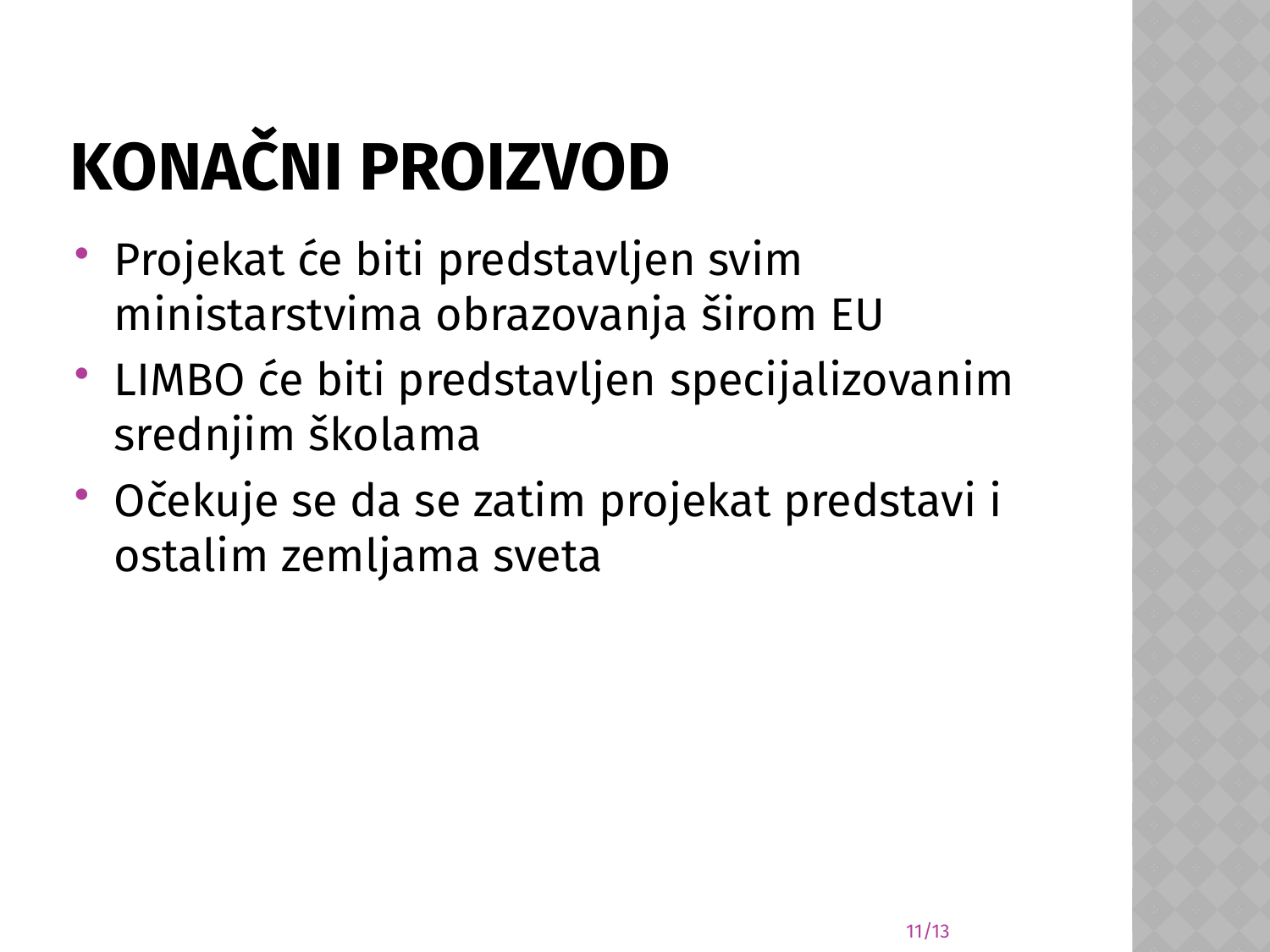

# Konačni proizvod
Projekat će biti predstavljen svim ministarstvima obrazovanja širom EU
LIMBO će biti predstavljen specijalizovanim srednjim školama
Očekuje se da se zatim projekat predstavi i ostalim zemljama sveta
11/13